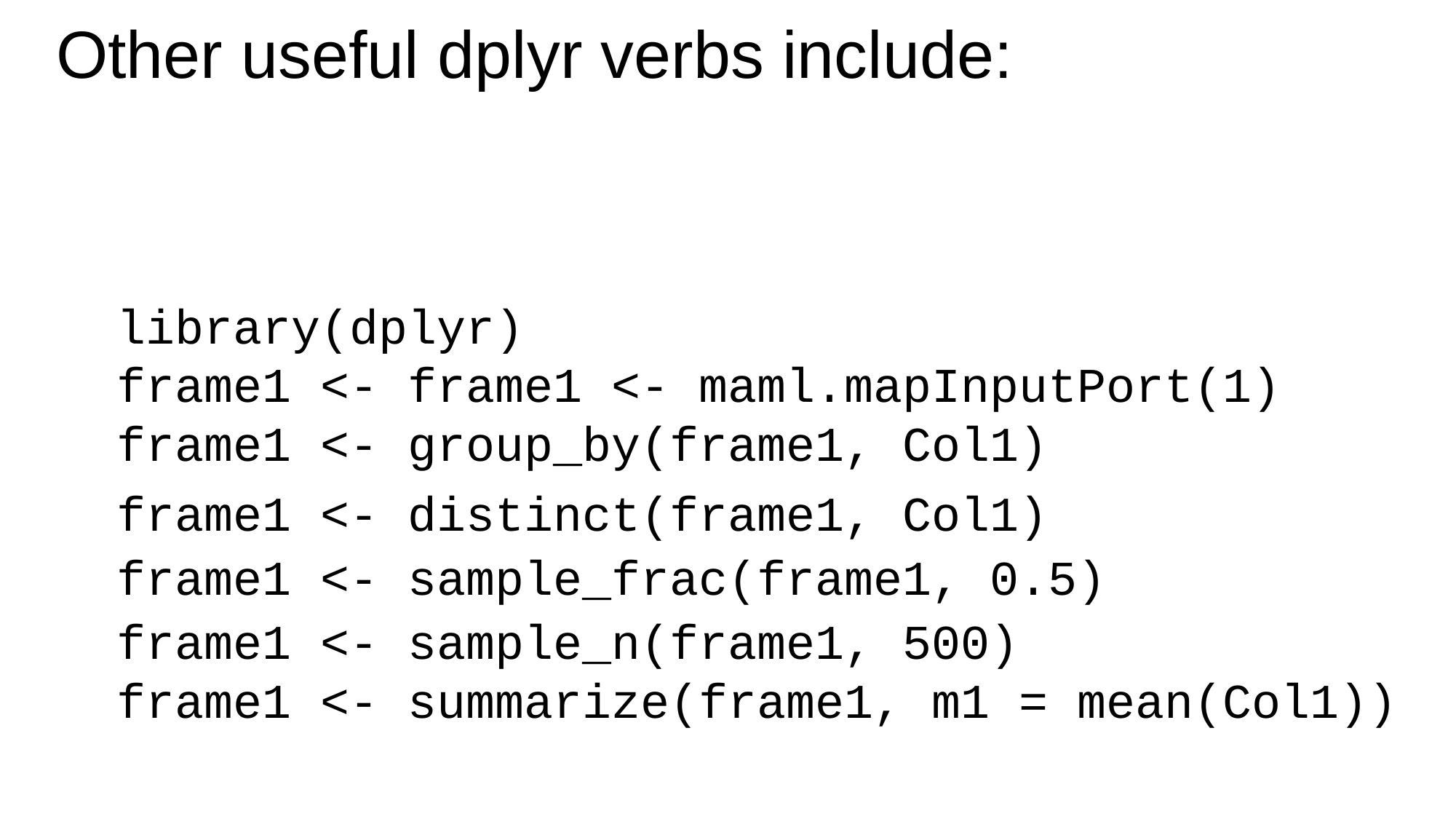

# Other useful dplyr verbs include:
library(dplyr)
frame1 <- frame1 <- maml.mapInputPort(1)
frame1 <- group_by(frame1, Col1)
frame1 <- distinct(frame1, Col1)
frame1 <- sample_frac(frame1, 0.5)
frame1 <- sample_n(frame1, 500)
frame1 <- summarize(frame1, m1 = mean(Col1))